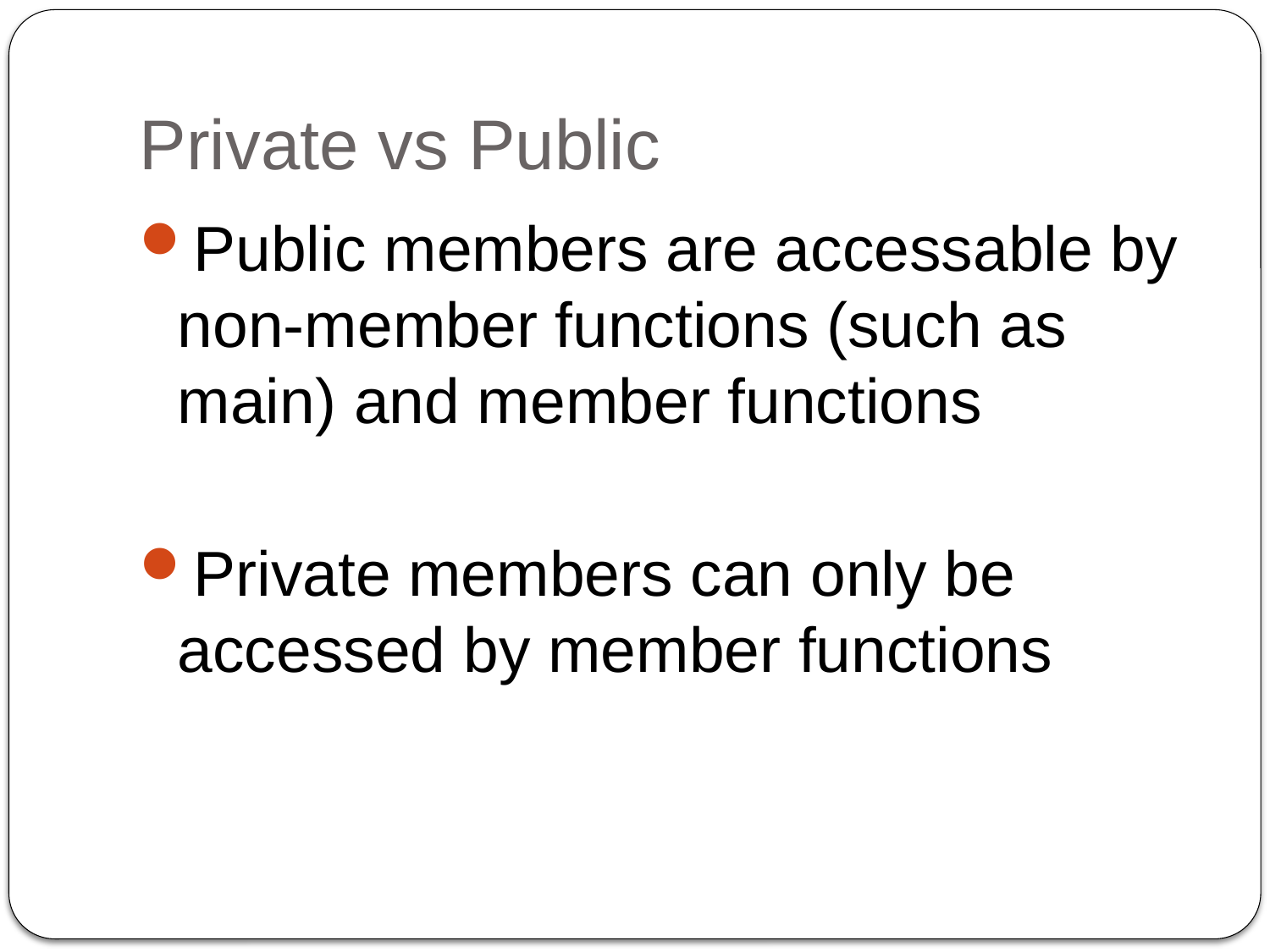

# Private vs Public
Public members are accessable by non-member functions (such as main) and member functions

Private members can only be accessed by member functions